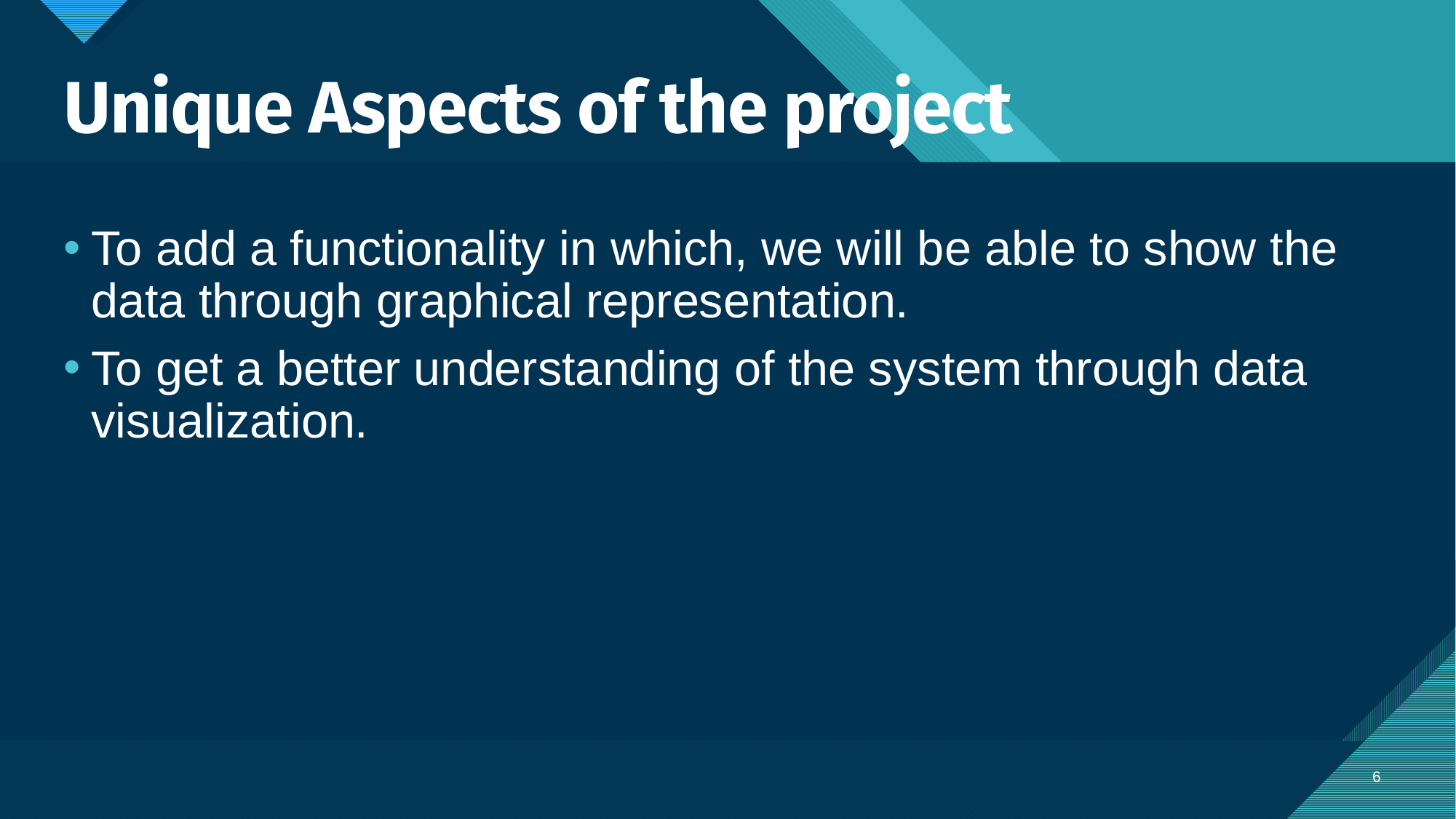

# Unique Aspects of the project
To add a functionality in which, we will be able to show the data through graphical representation.
To get a better understanding of the system through data visualization.

6